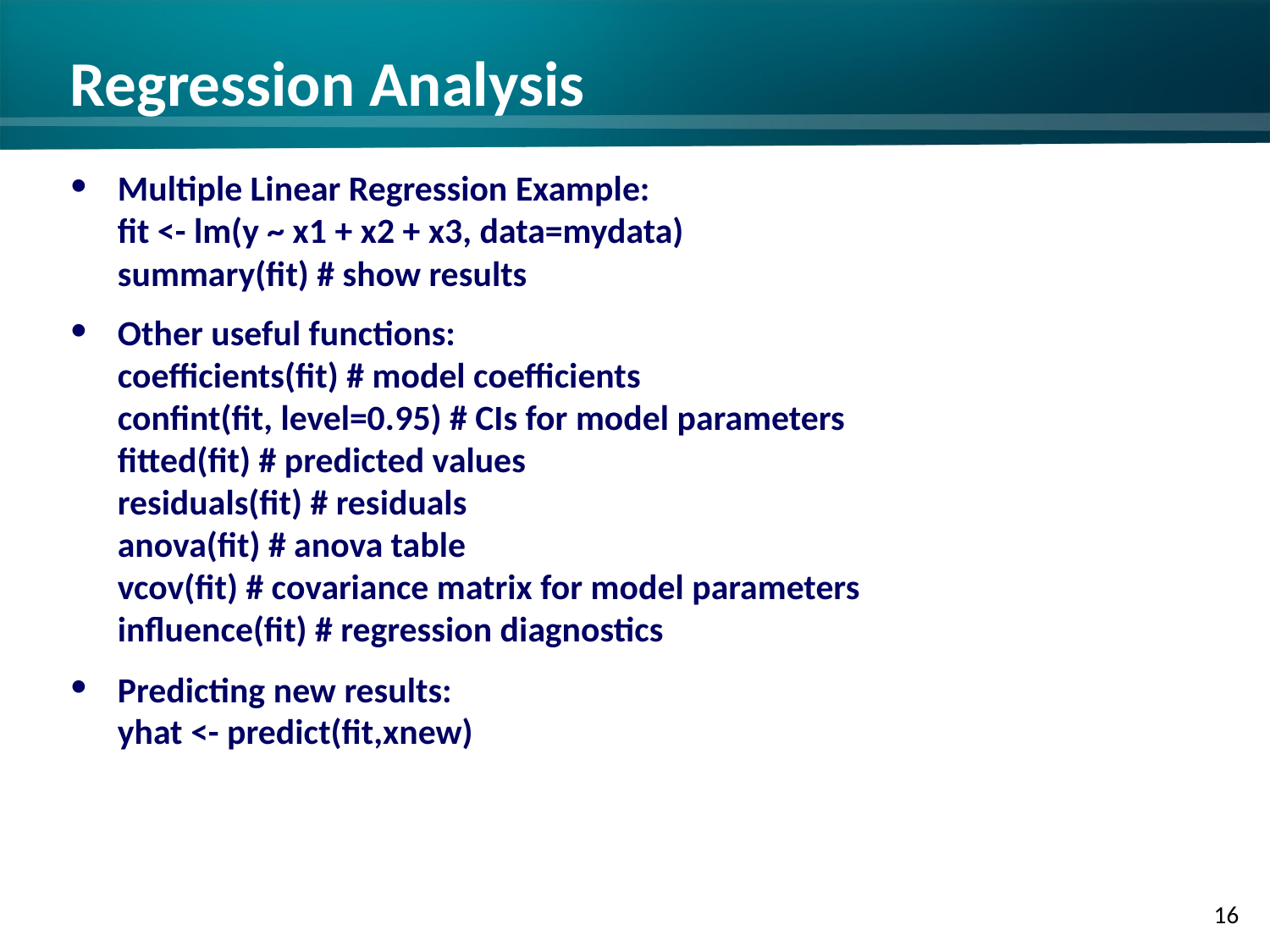

# Regression Analysis
Multiple Linear Regression Example:
fit <- lm(y ~ x1 + x2 + x3, data=mydata)
summary(fit) # show results
Other useful functions:
coefficients(fit) # model coefficients
confint(fit, level=0.95) # CIs for model parameters
fitted(fit) # predicted values
residuals(fit) # residuals
anova(fit) # anova table
vcov(fit) # covariance matrix for model parameters
influence(fit) # regression diagnostics
Predicting new results:
yhat <- predict(fit,xnew)
16